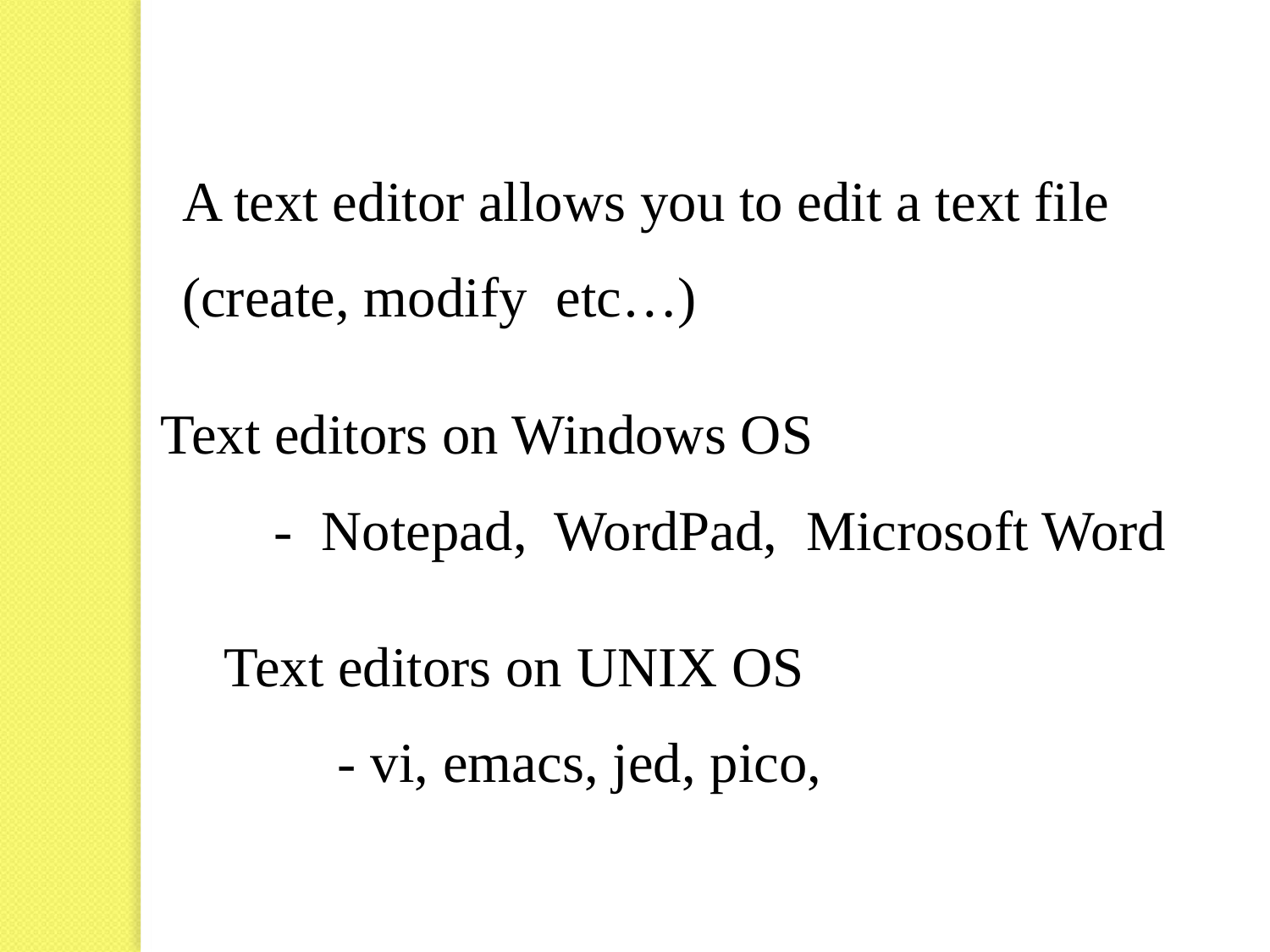

A text editor allows you to edit a text file
(create, modify  etc…)
Text editors on Windows OS
        -  Notepad,  WordPad,  Microsoft Word
Text editors on UNIX OS
        - vi, emacs, jed, pico,